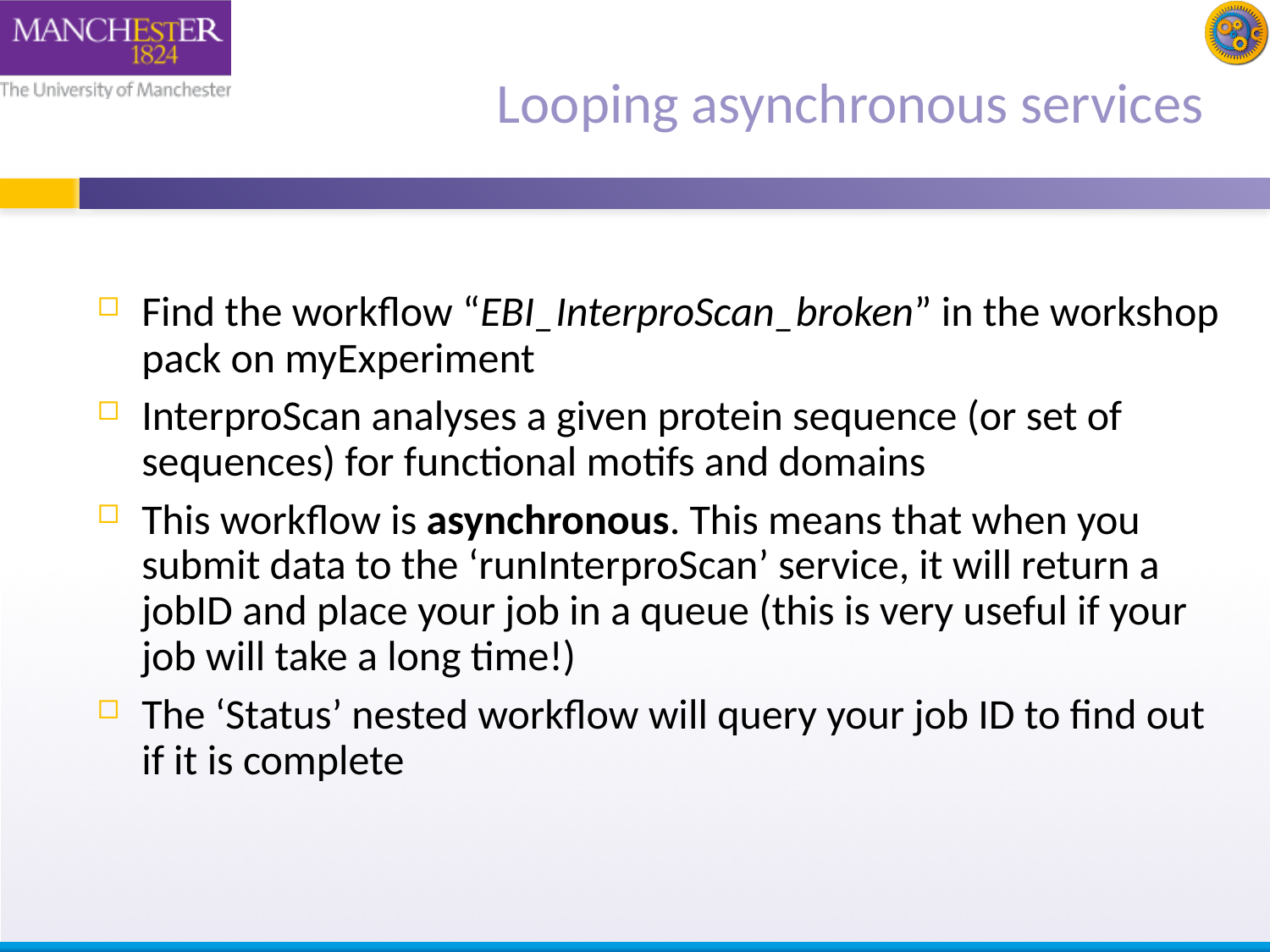

# Looping asynchronous services

Find the workflow “EBI_InterproScan_broken” in the workshop pack on myExperiment
InterproScan analyses a given protein sequence (or set of sequences) for functional motifs and domains
This workflow is asynchronous. This means that when you submit data to the ‘runInterproScan’ service, it will return a jobID and place your job in a queue (this is very useful if your job will take a long time!)
The ‘Status’ nested workflow will query your job ID to find out if it is complete